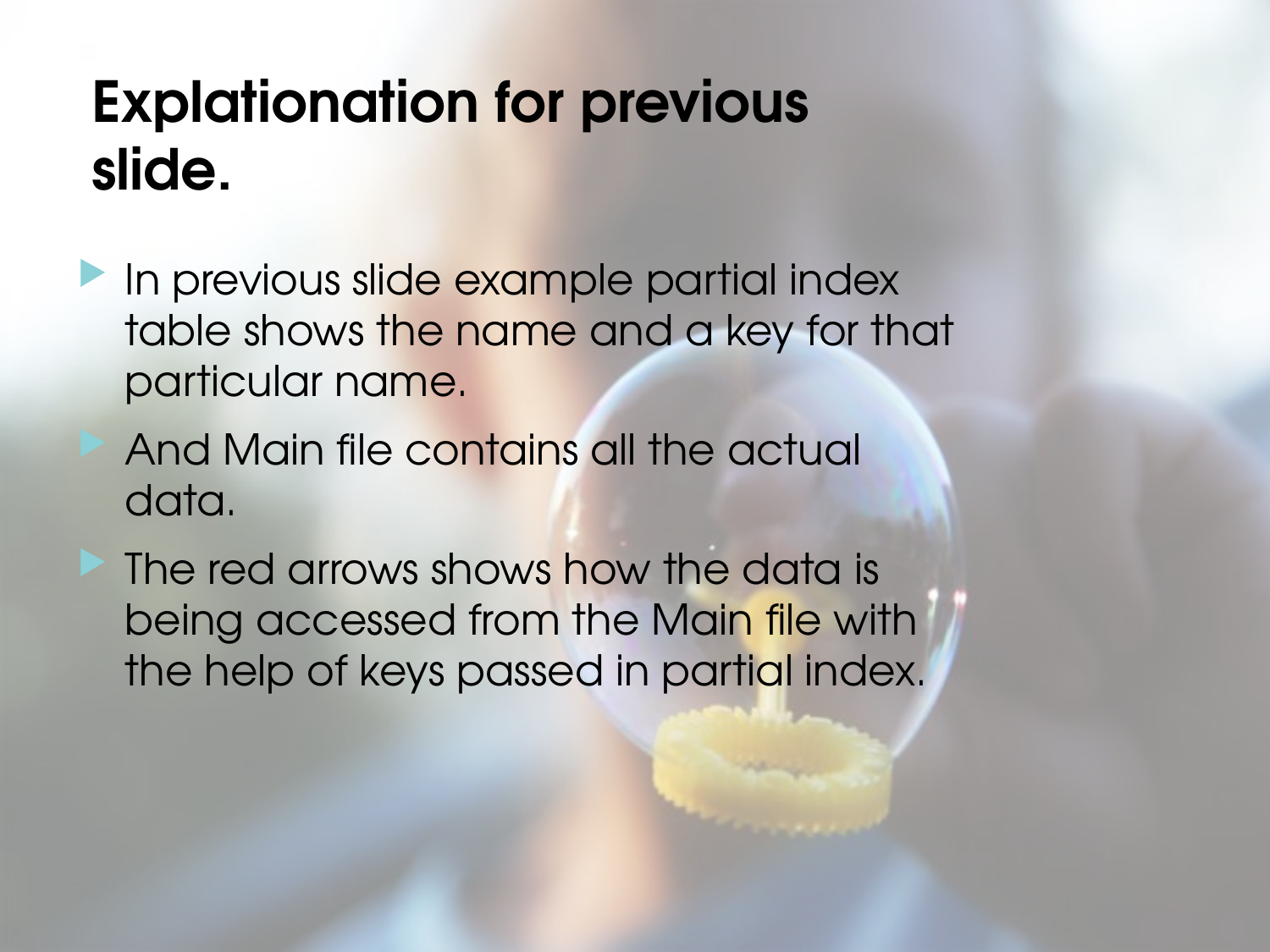

# Explationation for previous slide.
In previous slide example partial index table shows the name and a key for that particular name.
And Main file contains all the actual data.
The red arrows shows how the data is being accessed from the Main file with the help of keys passed in partial index.